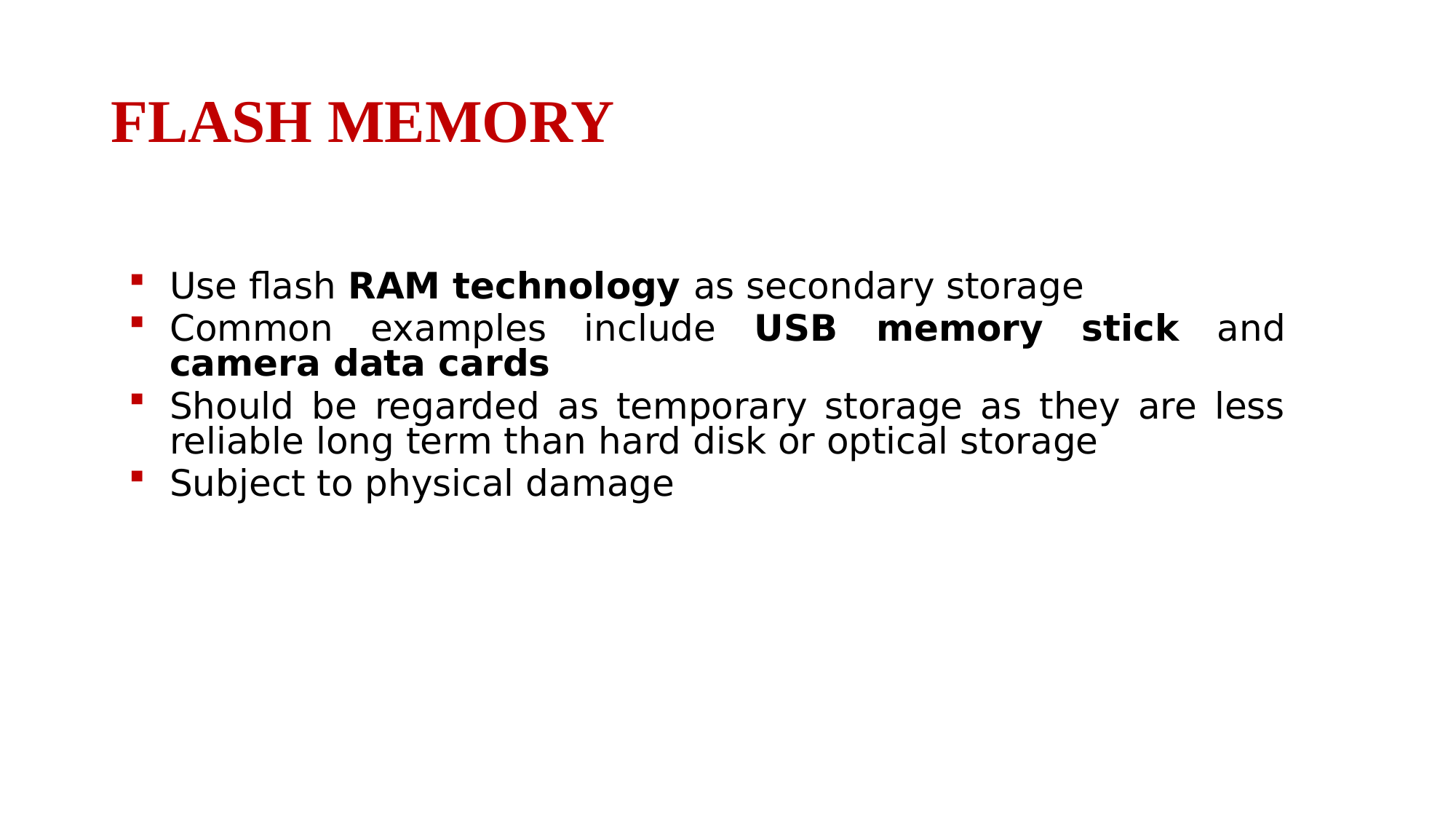

# FLASH MEMORY

Use flash RAM technology as secondary storage
Common examples include USB memory stick and camera data cards
Should be regarded as temporary storage as they are less reliable long term than hard disk or optical storage
Subject to physical damage